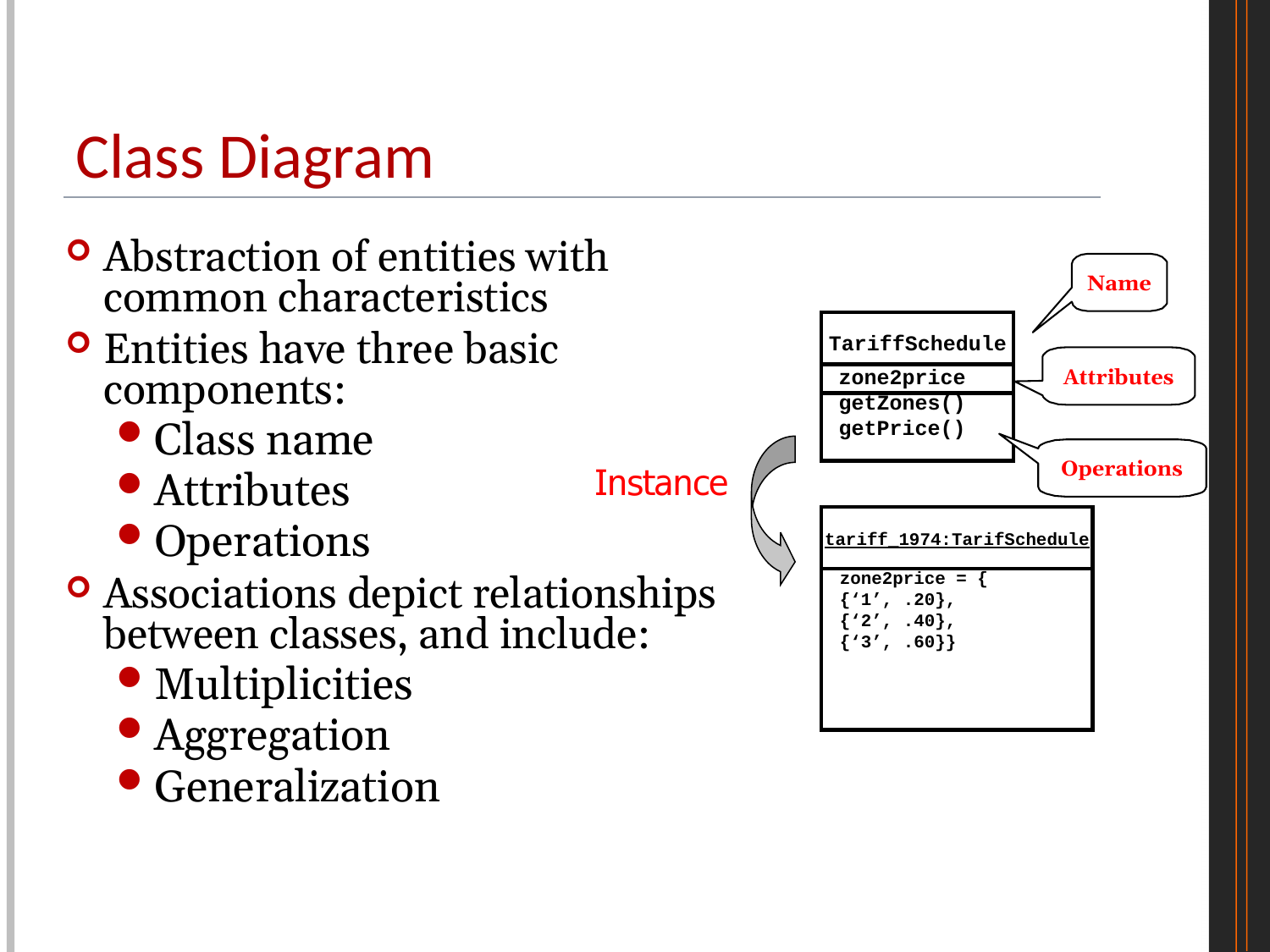

# Class Diagram
Abstraction of entities with common characteristics
Entities have three basic components:
Class name
Attributes
Operations
Associations depict relationships between classes, and include:
Multiplicities
Aggregation
Generalization

Name

TariffSchedule
zone2price
getZones()
getPrice()

Attributes

Operations

tariff_1974:TarifSchedule
zone2price = {
{‘1’, .20},
{‘2’, .40},
{‘3’, .60}}
Instance